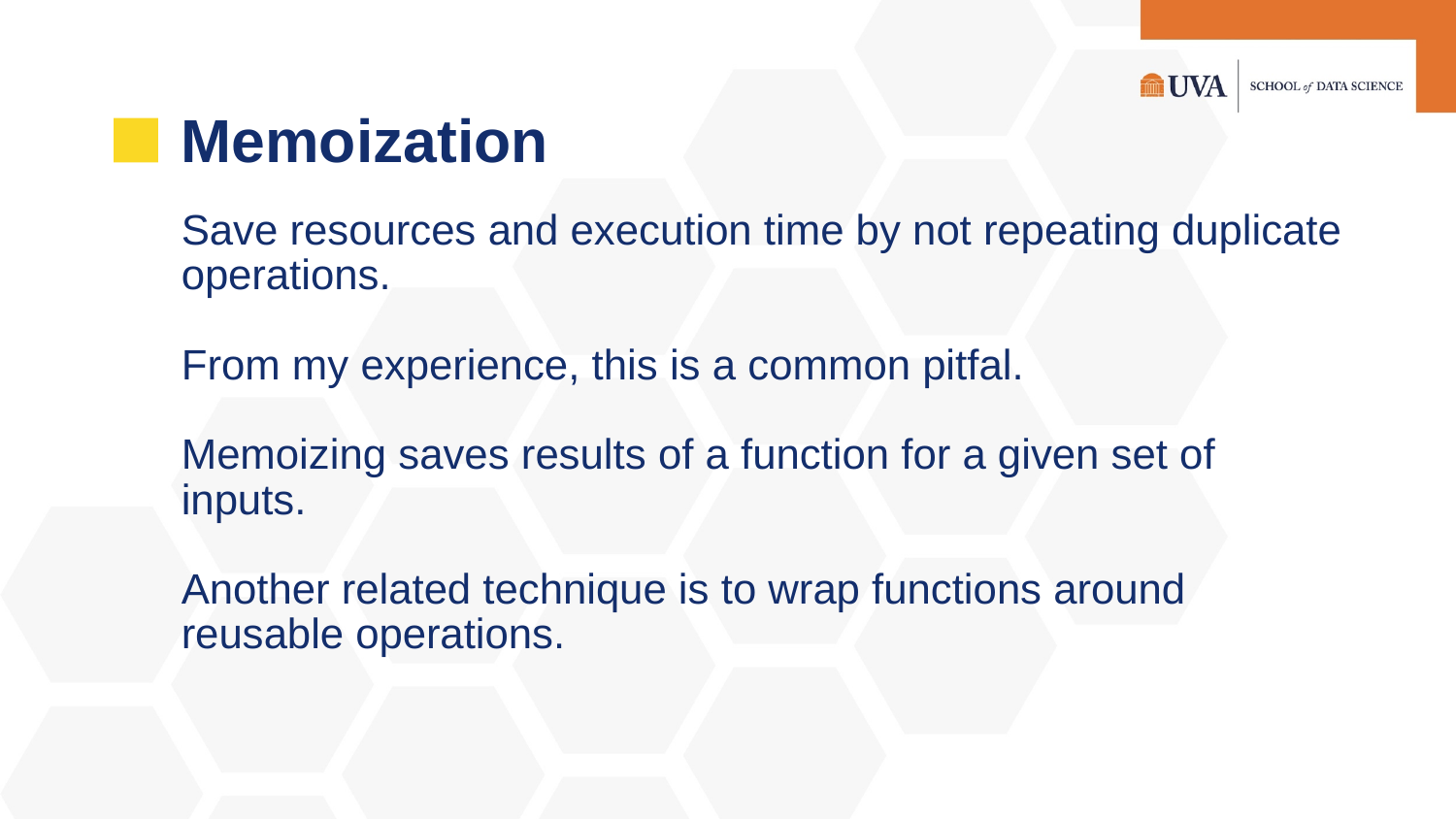

# Memoization
Save resources and execution time by not repeating duplicate operations.

From my experience, this is a common pitfal.

Memoizing saves results of a function for a given set of inputs.

Another related technique is to wrap functions around reusable operations.